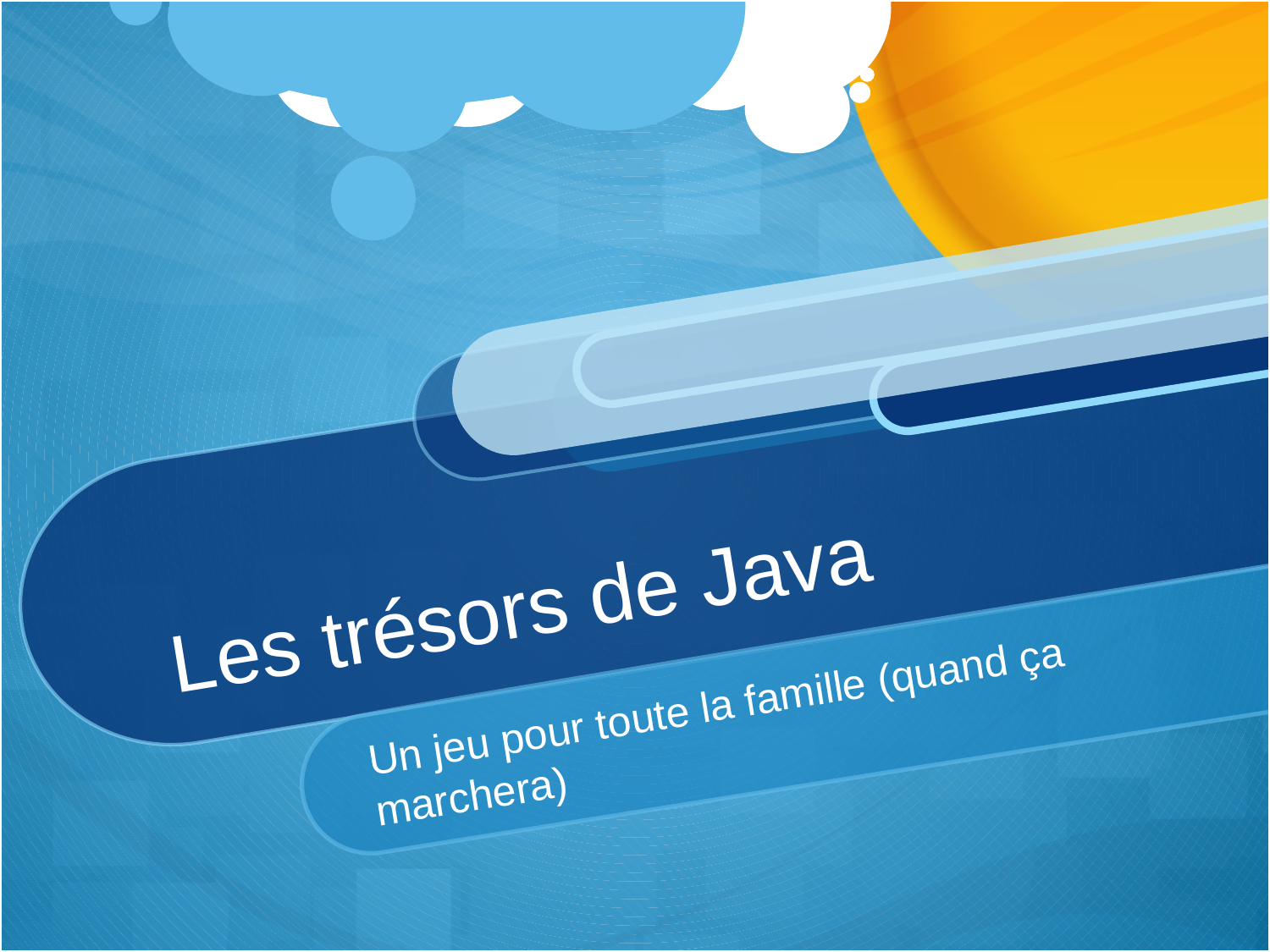

# Les trésors de Java
Un jeu pour toute la famille (quand ça marchera)